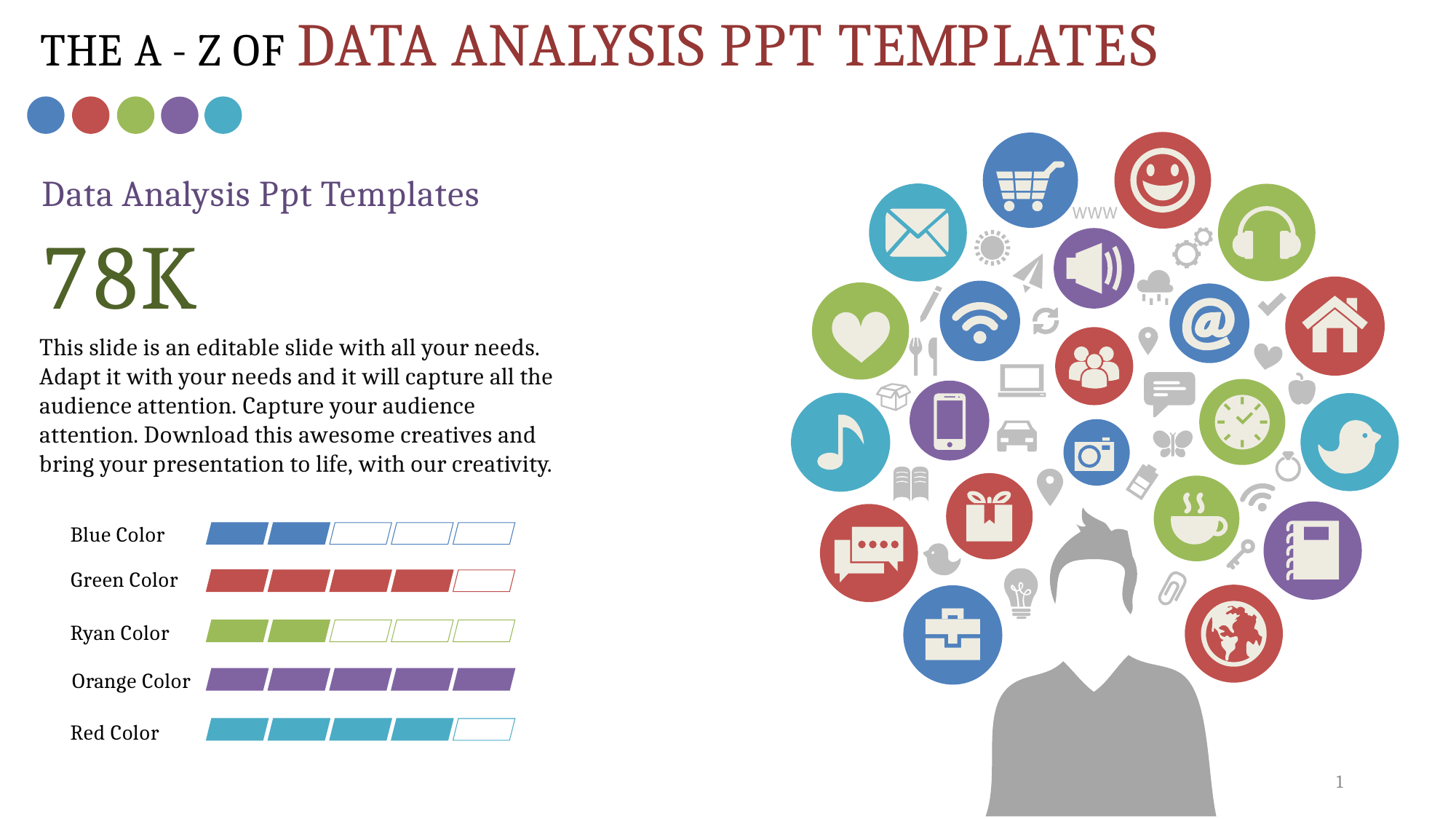

THE A - Z OF DATA ANALYSIS PPT TEMPLATES

Data Analysis Ppt Templates
78K
This slide is an editable slide with all your needs. Adapt it with your needs and it will capture all the audience attention. Capture your audience attention. Download this awesome creatives and bring your presentation to life, with our creativity.
Blue Color

Green Color

Ryan Color

Orange Color

Red Color

1